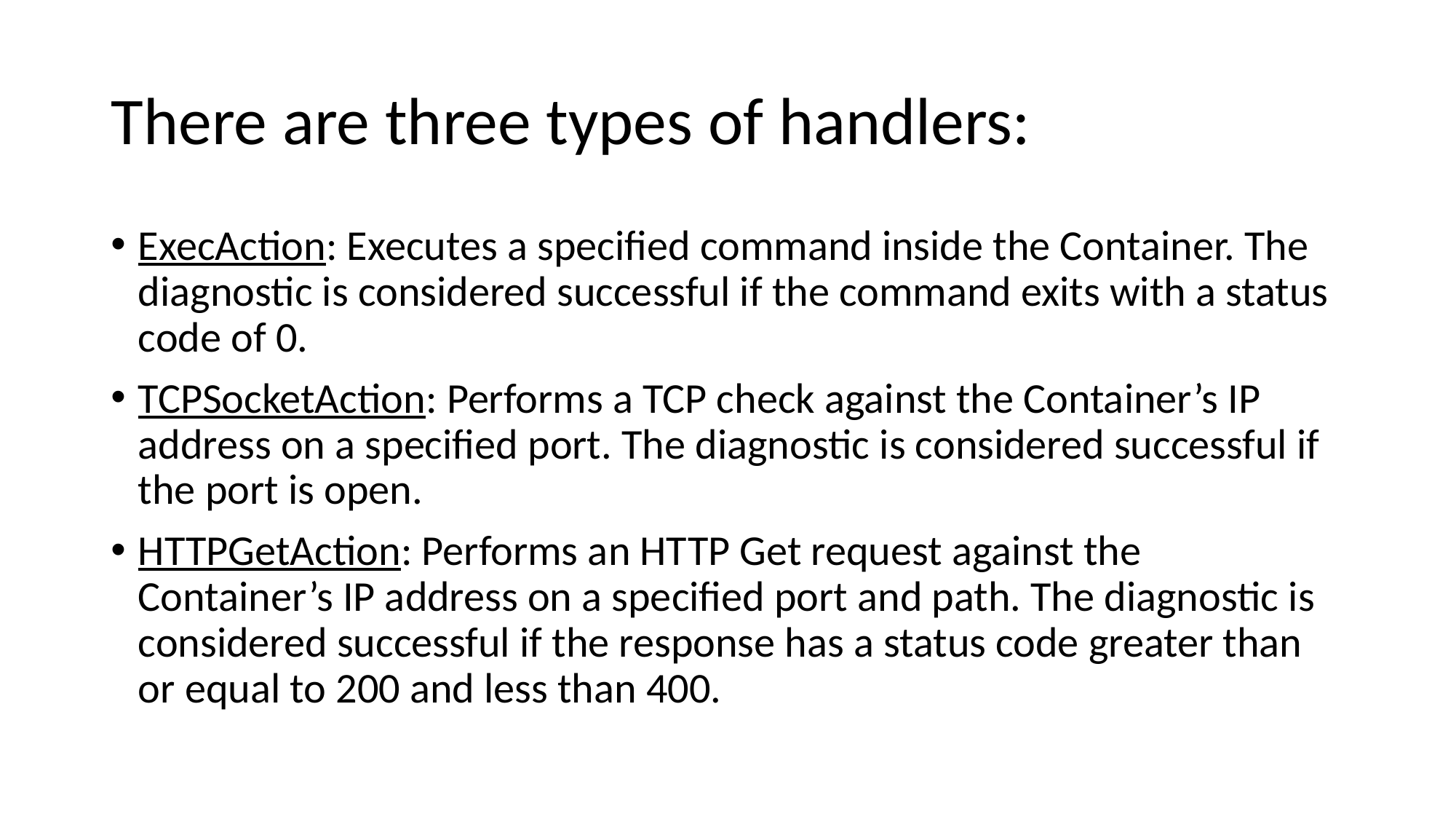

# There are three types of handlers:
ExecAction: Executes a specified command inside the Container. The diagnostic is considered successful if the command exits with a status code of 0.
TCPSocketAction: Performs a TCP check against the Container’s IP address on a specified port. The diagnostic is considered successful if the port is open.
HTTPGetAction: Performs an HTTP Get request against the Container’s IP address on a specified port and path. The diagnostic is considered successful if the response has a status code greater than or equal to 200 and less than 400.